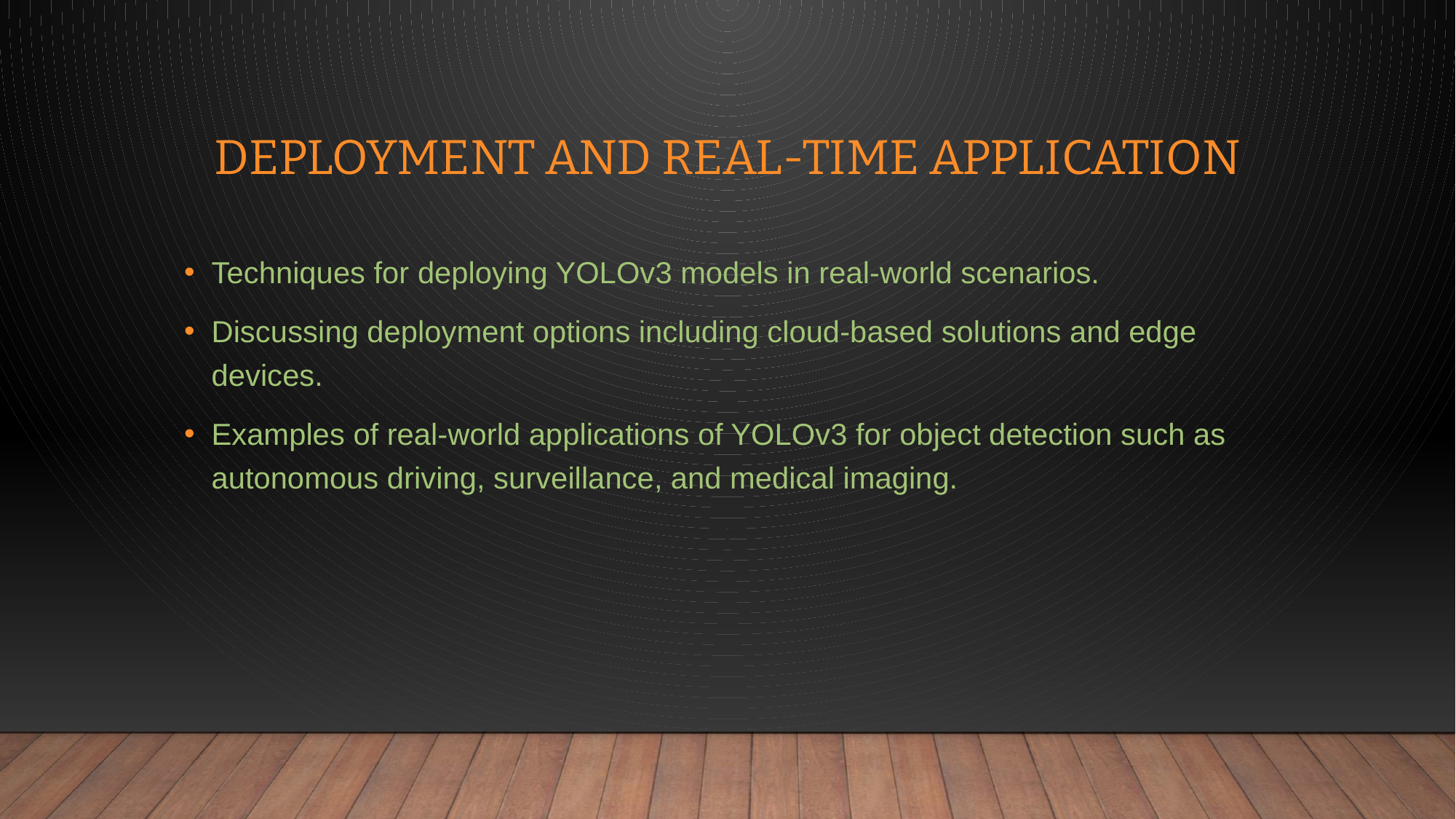

# Deployment and real-time application
Techniques for deploying YOLOv3 models in real-world scenarios.
Discussing deployment options including cloud-based solutions and edge devices.
Examples of real-world applications of YOLOv3 for object detection such as autonomous driving, surveillance, and medical imaging.